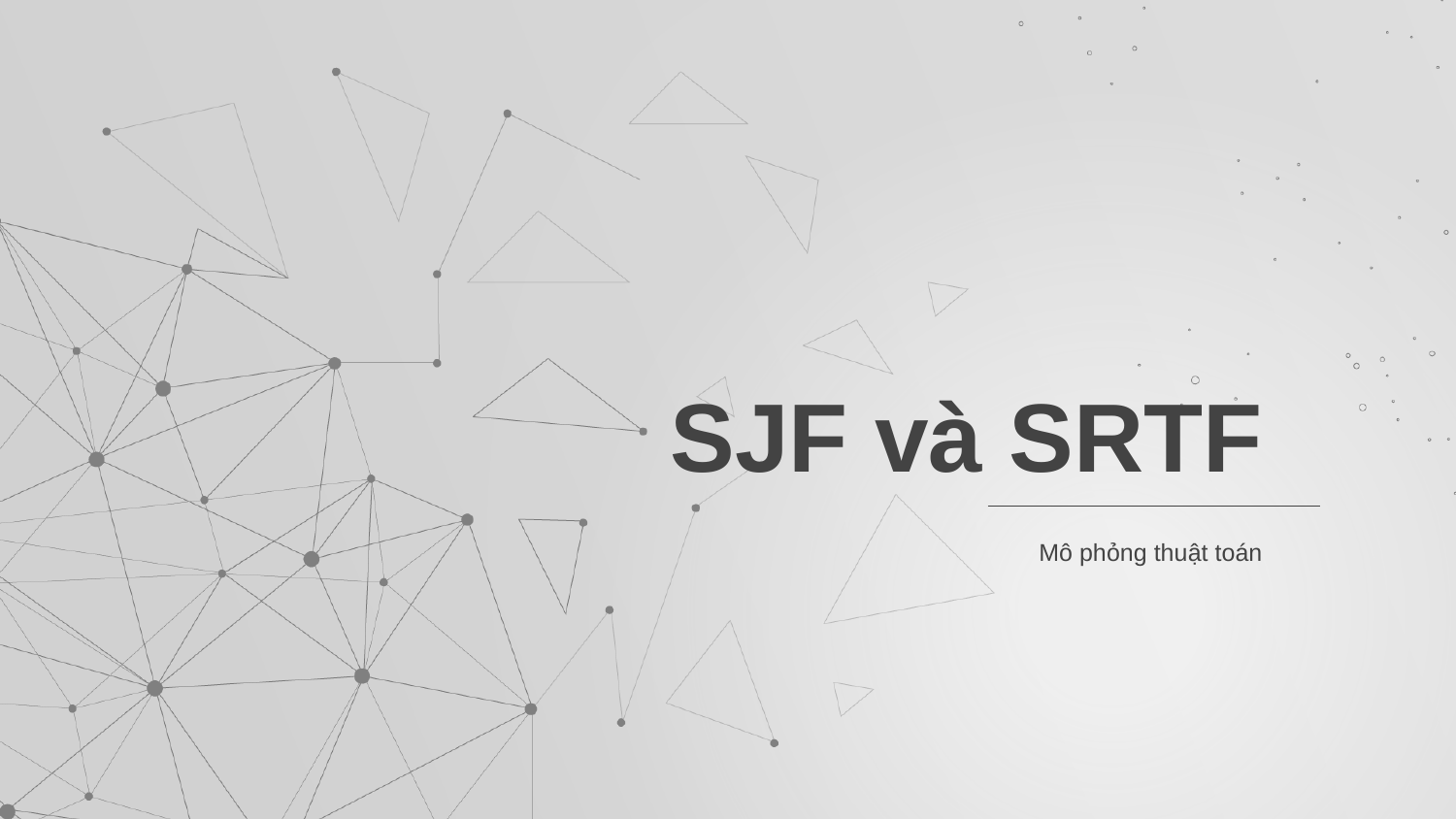

# SJF và SRTF
Mô phỏng thuật toán